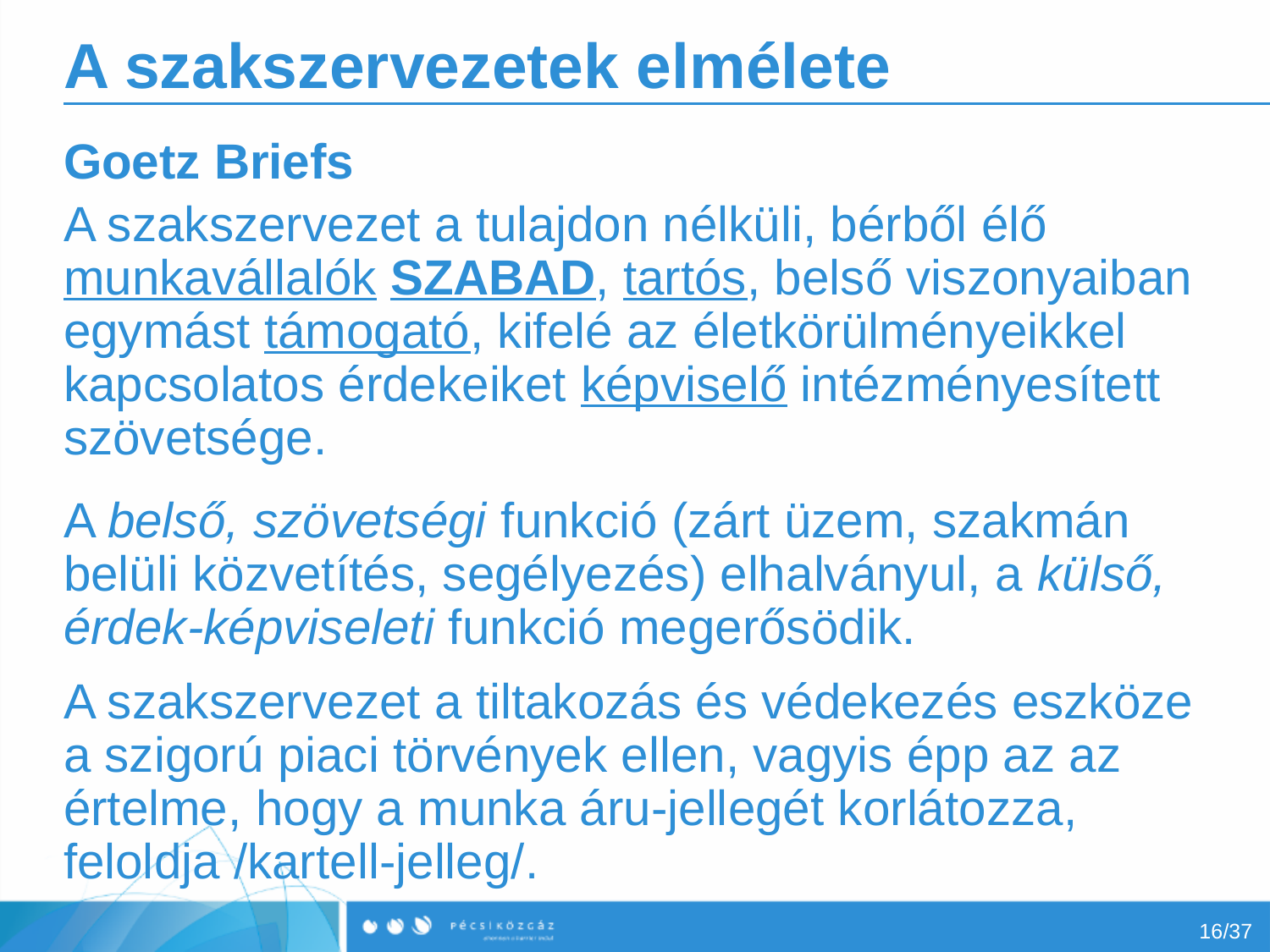

# A szakszervezetek elmélete
Goetz Briefs
A szakszervezet a tulajdon nélküli, bérből élő munkavállalók SZABAD, tartós, belső viszonyaiban egymást támogató, kifelé az életkörülményeikkel kapcsolatos érdekeiket képviselő intézményesített szövetsége.
A belső, szövetségi funkció (zárt üzem, szakmán belüli közvetítés, segélyezés) elhalványul, a külső, érdek-képviseleti funkció megerősödik.
A szakszervezet a tiltakozás és védekezés eszköze a szigorú piaci törvények ellen, vagyis épp az az értelme, hogy a munka áru-jellegét korlátozza, feloldja /kartell-jelleg/.

16/37